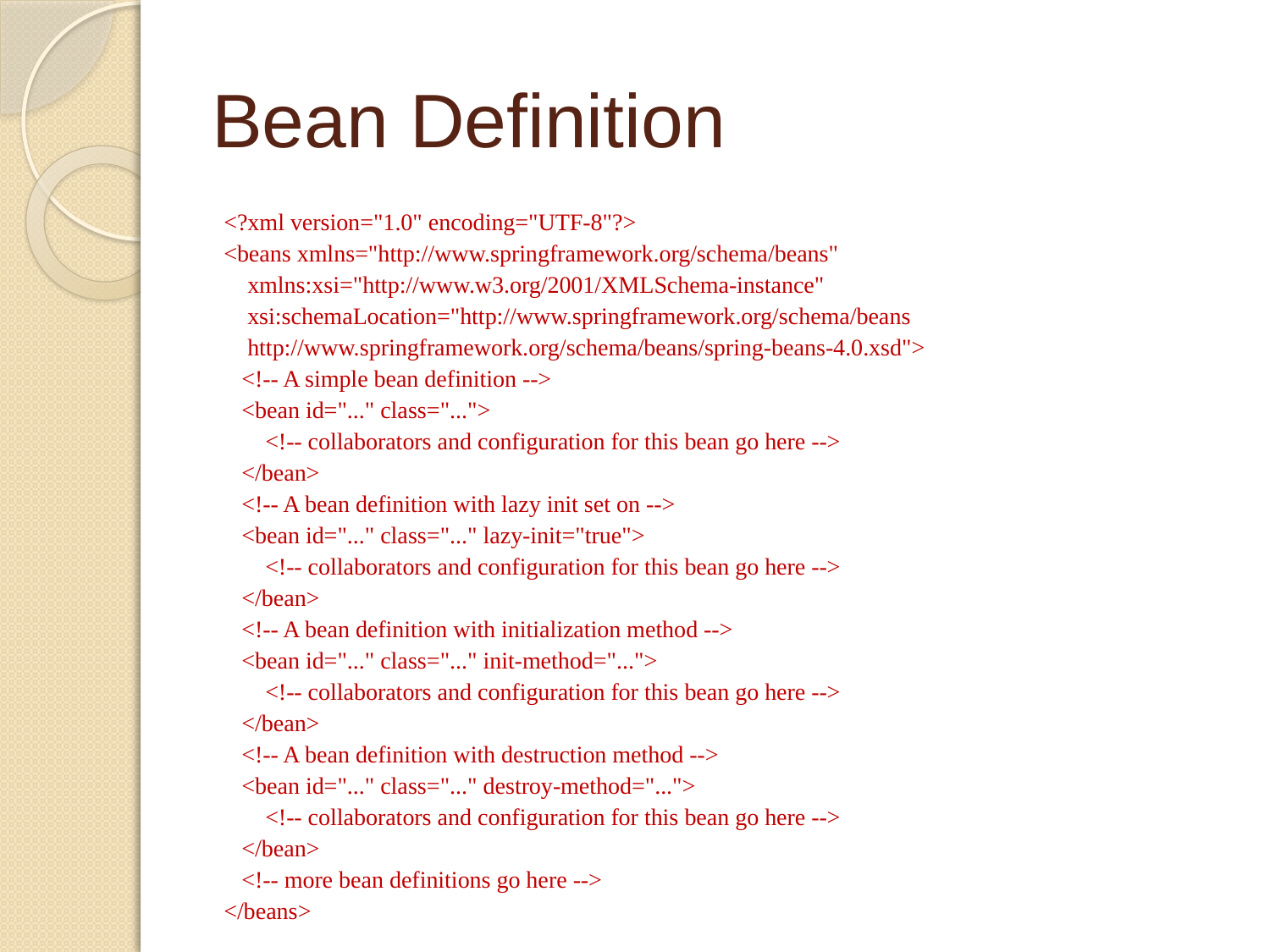

# Bean Definition
<?xml version="1.0" encoding="UTF-8"?>
<beans xmlns="http://www.springframework.org/schema/beans"
    xmlns:xsi="http://www.w3.org/2001/XMLSchema-instance"
    xsi:schemaLocation="http://www.springframework.org/schema/beans
    http://www.springframework.org/schema/beans/spring-beans-4.0.xsd">
   <!-- A simple bean definition -->
   <bean id="..." class="...">
       <!-- collaborators and configuration for this bean go here -->
   </bean>
   <!-- A bean definition with lazy init set on -->
   <bean id="..." class="..." lazy-init="true">
       <!-- collaborators and configuration for this bean go here -->
   </bean>
   <!-- A bean definition with initialization method -->
   <bean id="..." class="..." init-method="...">
       <!-- collaborators and configuration for this bean go here -->
   </bean>
   <!-- A bean definition with destruction method -->
   <bean id="..." class="..." destroy-method="...">
       <!-- collaborators and configuration for this bean go here -->
   </bean>
   <!-- more bean definitions go here -->
</beans>